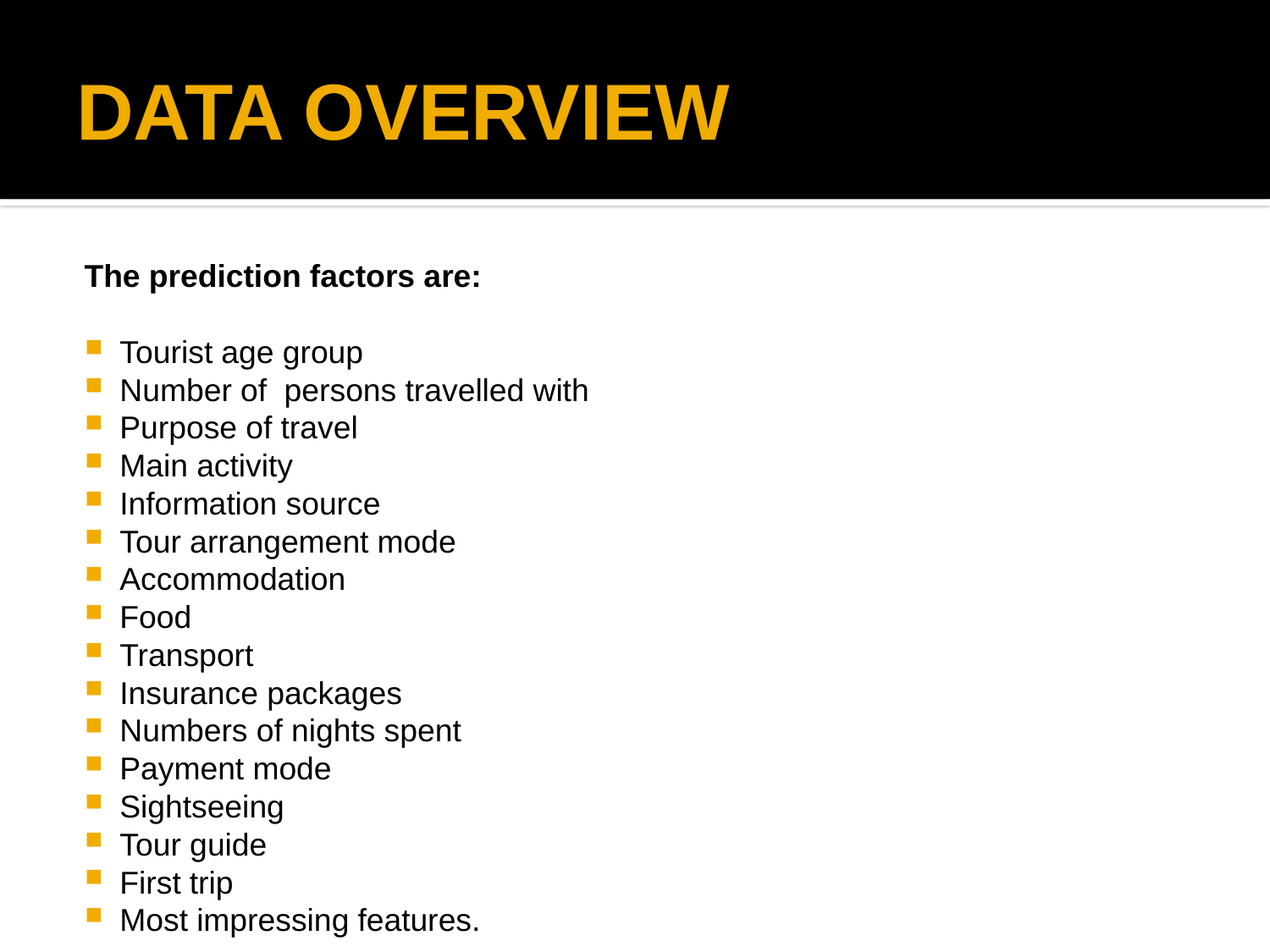

# DATA OVERVIEW
The prediction factors are:

Tourist age group
Number of  persons travelled with
Purpose of travel
Main activity
Information source
Tour arrangement mode
Accommodation
Food
Transport
Insurance packages
Numbers of nights spent
Payment mode
Sightseeing
Tour guide
First trip
Most impressing features.